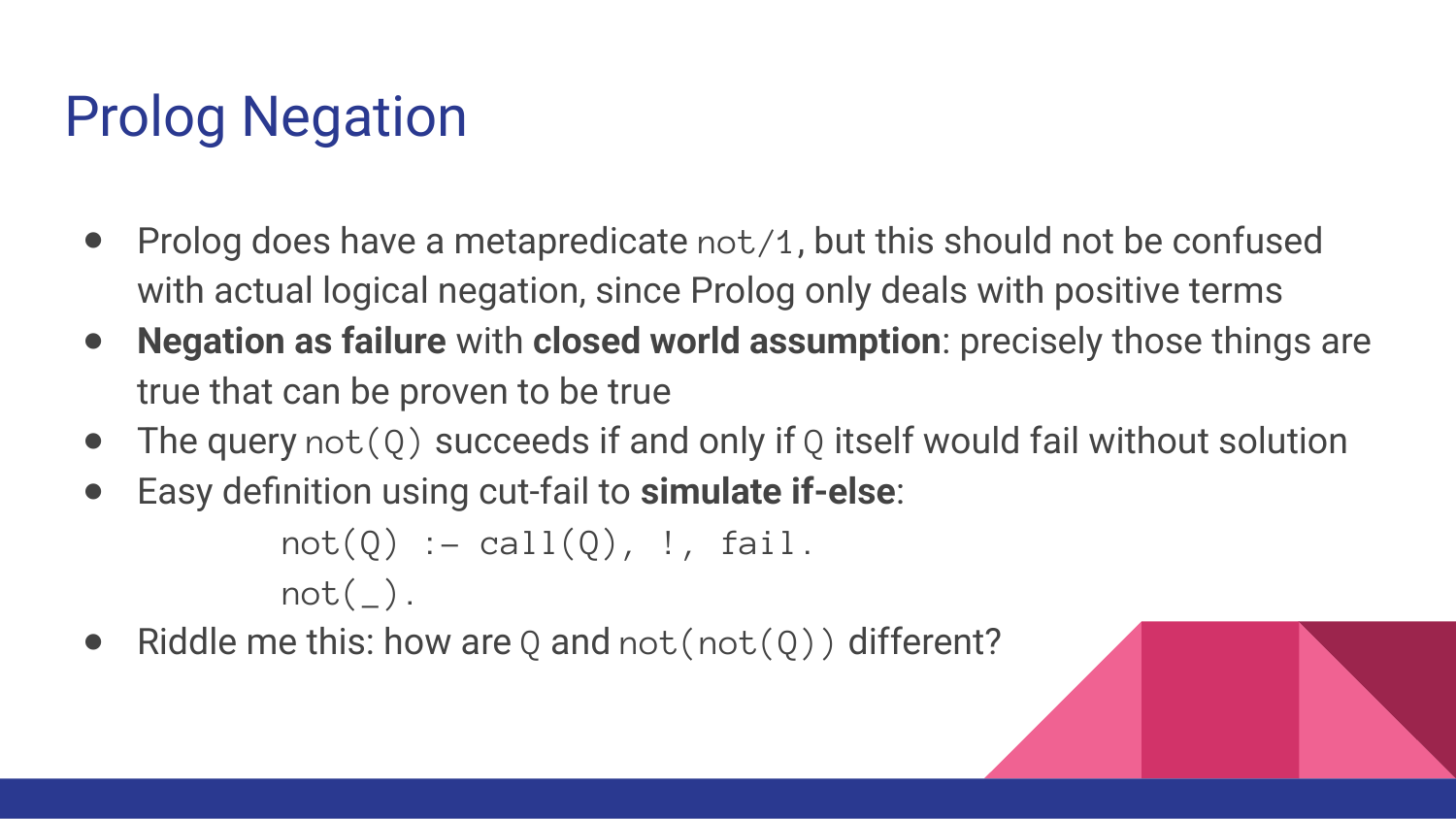

# Prolog Negation
Prolog does have a metapredicate not/1, but this should not be confused with actual logical negation, since Prolog only deals with positive terms
Negation as failure with closed world assumption: precisely those things are true that can be proven to be true
The query not(Q) succeeds if and only if Q itself would fail without solution
Easy definition using cut-fail to simulate if-else:
	not(Q) :- call(Q), !, fail.
	not(_).
Riddle me this: how are Q and not(not(Q)) different?